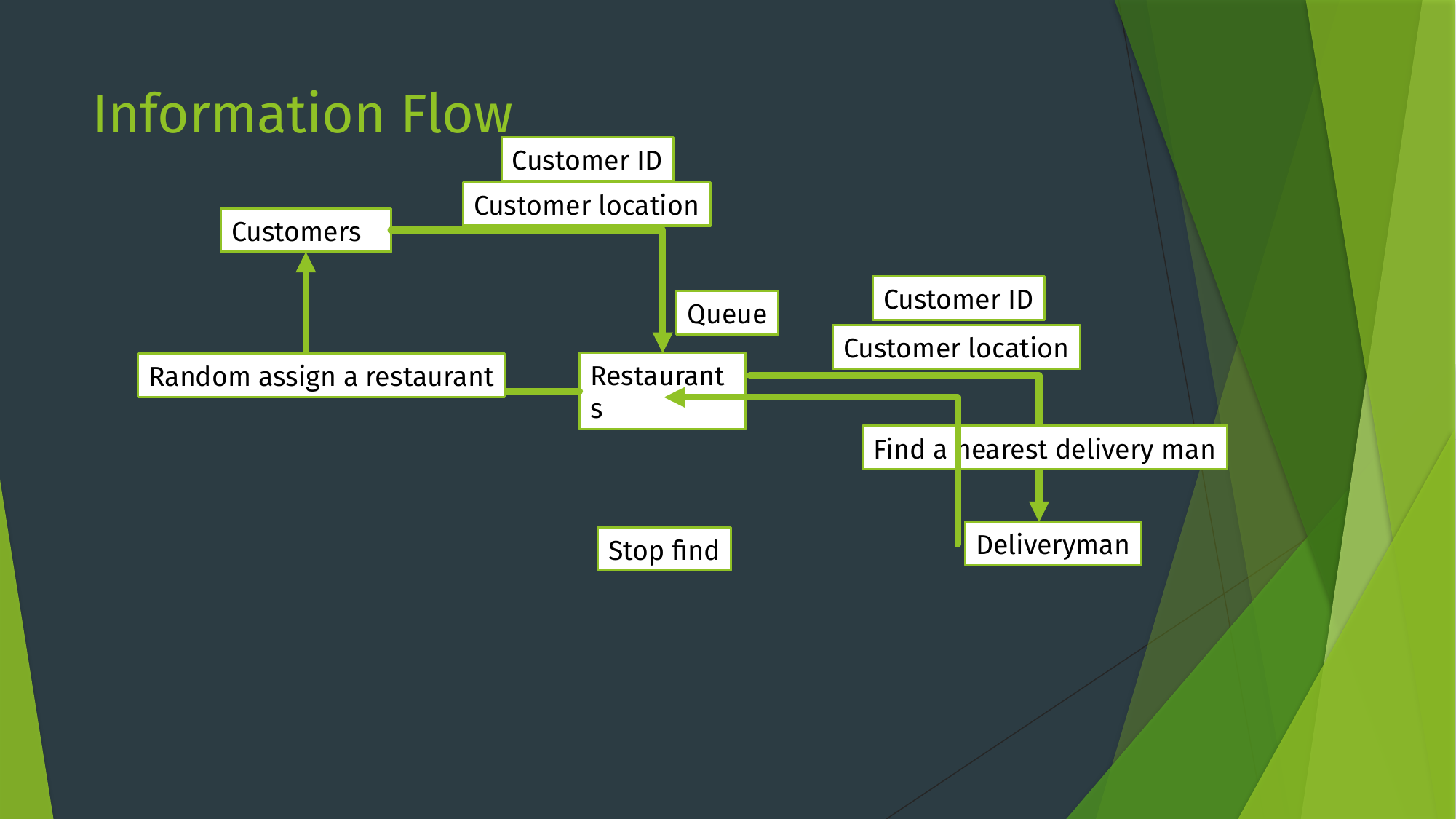

# Information Flow
Customer ID
Customer location
Customers
Customer ID
Queue
Customer location
Restaurants
Random assign a restaurant
Find a nearest delivery man
Deliveryman
Stop find